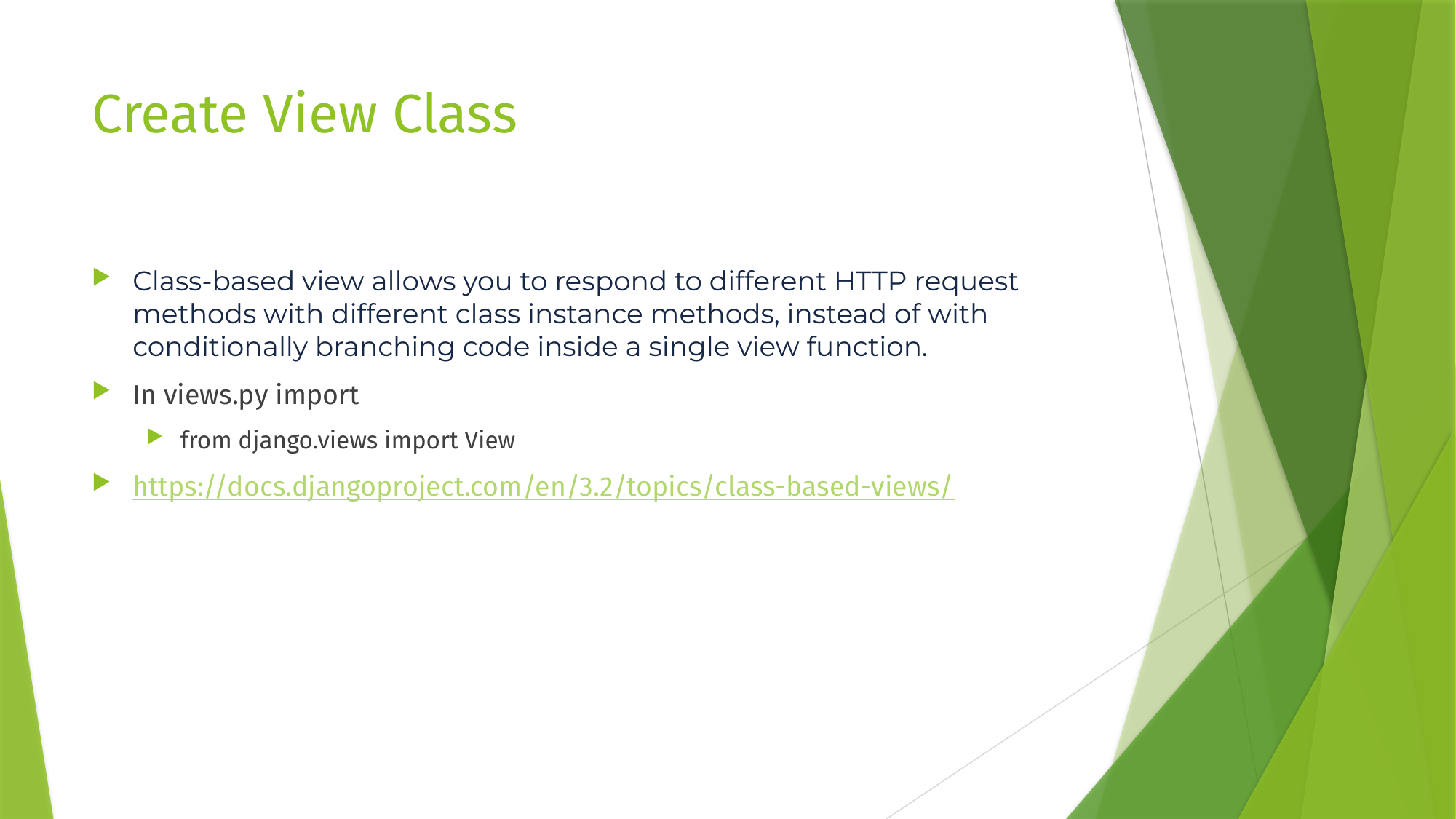

# Create View Class
Class-based view allows you to respond to different HTTP request methods with different class instance methods, instead of with conditionally branching code inside a single view function.
In views.py import
from django.views import View
https://docs.djangoproject.com/en/3.2/topics/class-based-views/